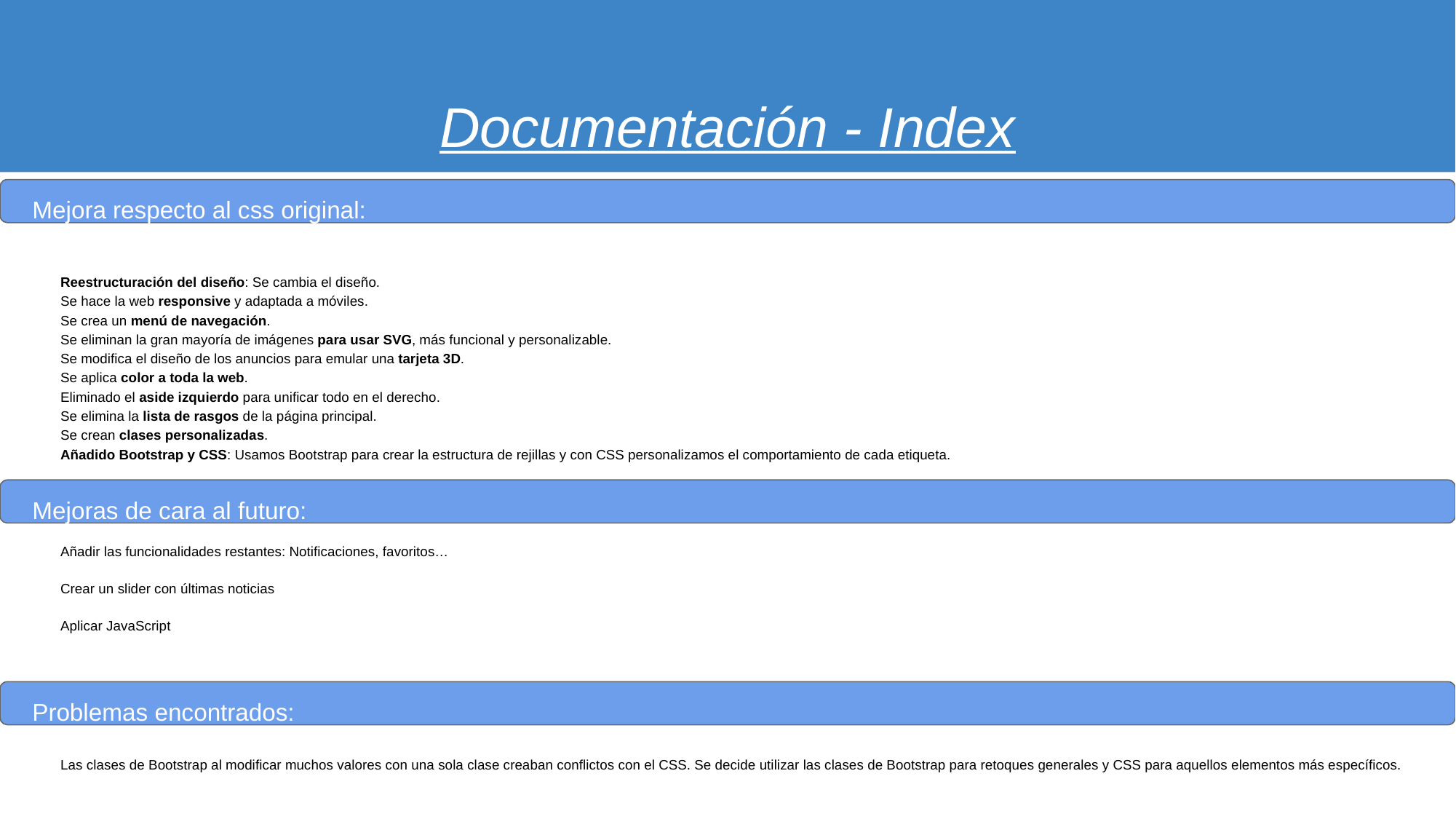

# Documentación - Index

Mejora respecto al css original:

Reestructuración del diseño: Se cambia el diseño.
Se hace la web responsive y adaptada a móviles.
Se crea un menú de navegación.
Se eliminan la gran mayoría de imágenes para usar SVG, más funcional y personalizable.
Se modifica el diseño de los anuncios para emular una tarjeta 3D.
Se aplica color a toda la web.
Eliminado el aside izquierdo para unificar todo en el derecho.
Se elimina la lista de rasgos de la página principal.
Se crean clases personalizadas.
Añadido Bootstrap y CSS: Usamos Bootstrap para crear la estructura de rejillas y con CSS personalizamos el comportamiento de cada etiqueta.

Mejoras de cara al futuro:
Añadir las funcionalidades restantes: Notificaciones, favoritos…
Crear un slider con últimas noticias
Aplicar JavaScript

Problemas encontrados:

Las clases de Bootstrap al modificar muchos valores con una sola clase creaban conflictos con el CSS. Se decide utilizar las clases de Bootstrap para retoques generales y CSS para aquellos elementos más específicos.